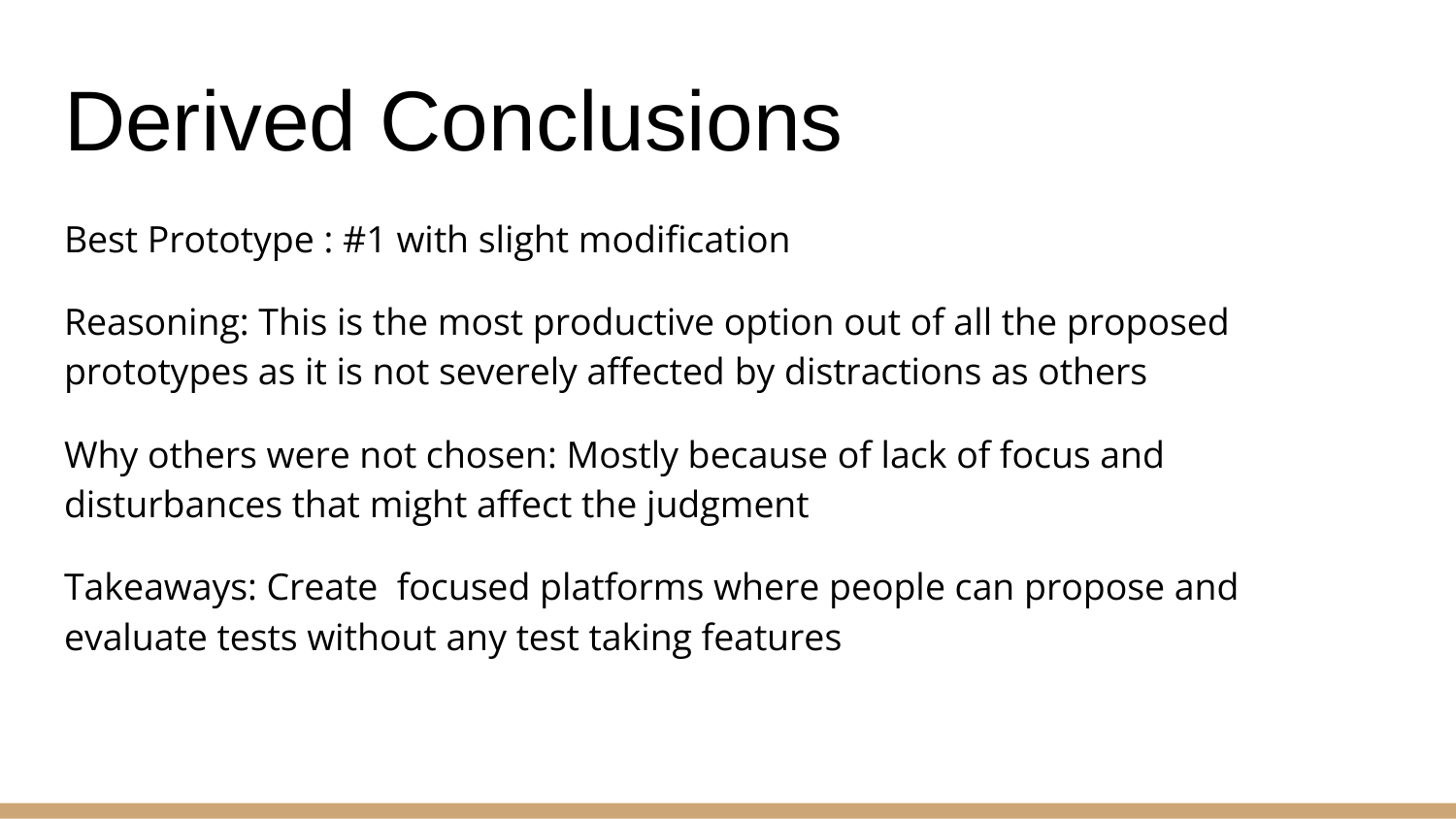

# Derived Conclusions
Best Prototype : #1 with slight modification
Reasoning: This is the most productive option out of all the proposed prototypes as it is not severely affected by distractions as others
Why others were not chosen: Mostly because of lack of focus and disturbances that might affect the judgment
Takeaways: Create  focused platforms where people can propose and evaluate tests without any test taking features